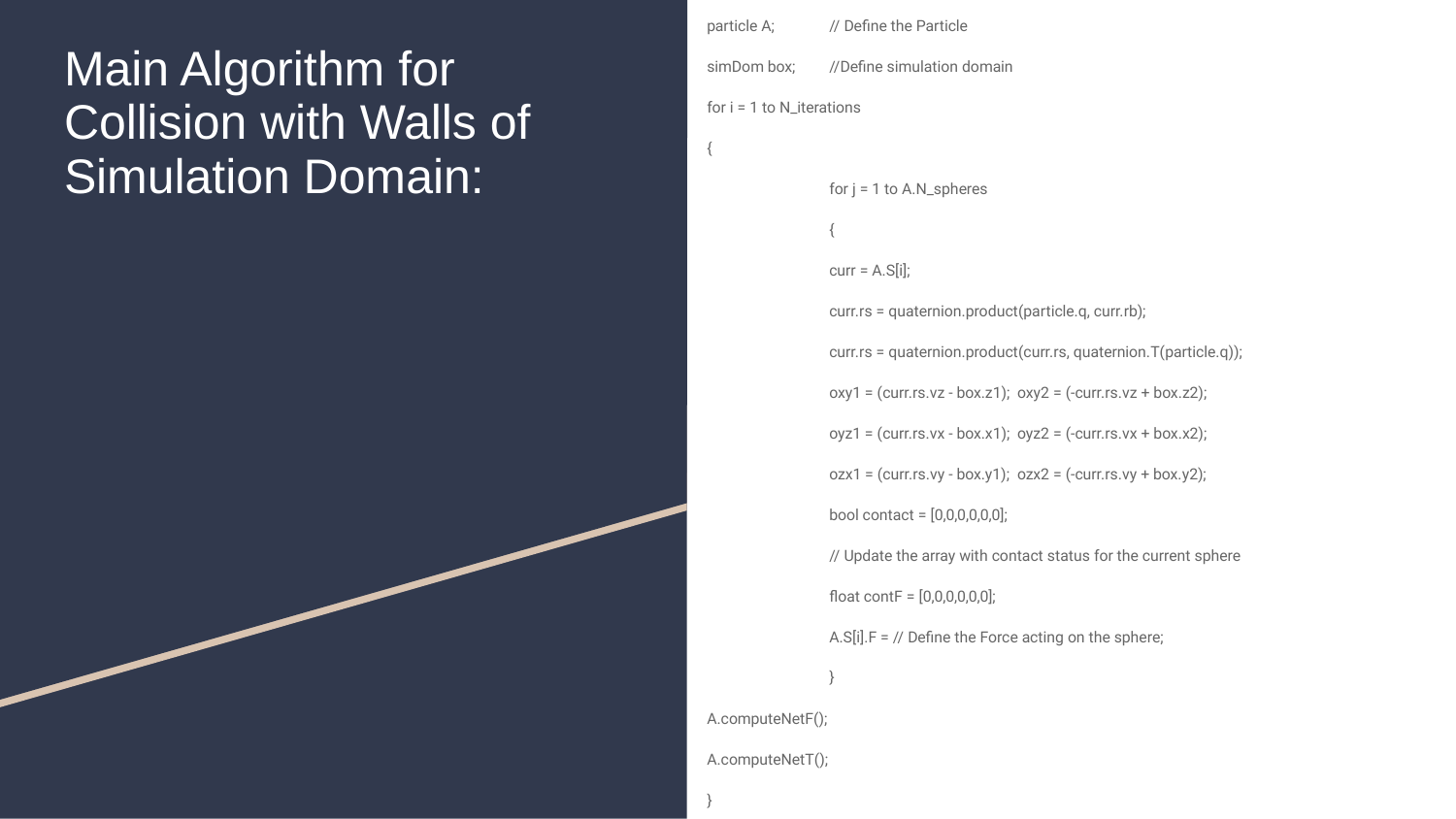

particle A; 		// Define the Particle
simDom box; 	//Define simulation domain
for i = 1 to N_iterations
{
	for j = 1 to A.N_spheres
	{
	curr = A.S[i];
	curr.rs = quaternion.product(particle.q, curr.rb);
	curr.rs = quaternion.product(curr.rs, quaternion.T(particle.q));
	oxy1 = (curr.rs.vz - box.z1);  oxy2 = (-curr.rs.vz + box.z2);
	oyz1 = (curr.rs.vx - box.x1);  oyz2 = (-curr.rs.vx + box.x2);
	ozx1 = (curr.rs.vy - box.y1);  ozx2 = (-curr.rs.vy + box.y2);
	bool contact = [0,0,0,0,0,0];
	// Update the array with contact status for the current sphere
	float contF = [0,0,0,0,0,0];
	A.S[i].F = // Define the Force acting on the sphere;
	}
A.computeNetF();
A.computeNetT();
}
# Main Algorithm for Collision with Walls of Simulation Domain: